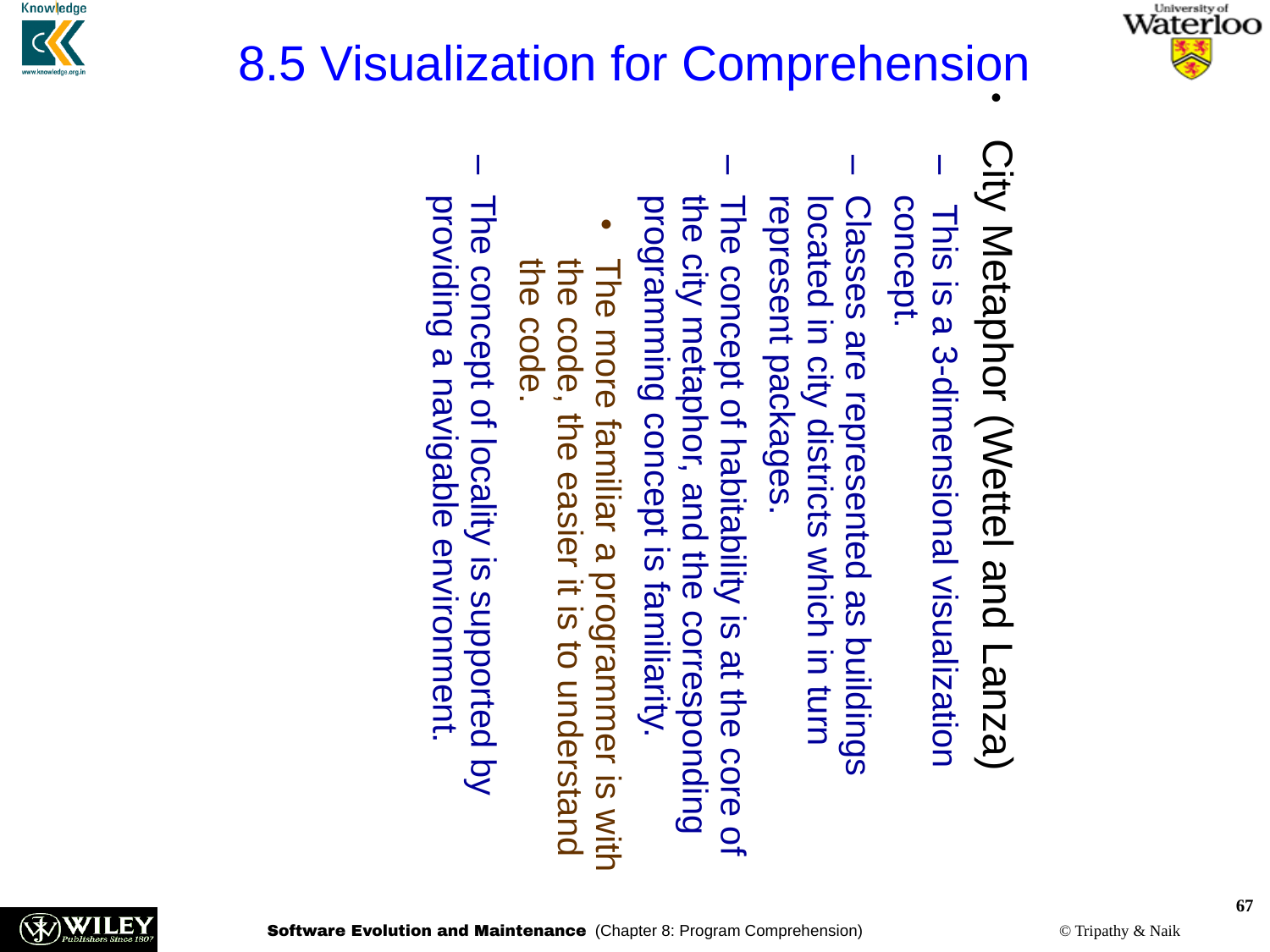

8.5 Visualization for Comprehension
City Metaphor (Wettel and Lanza)
 This is a 3-dimensional visualization concept.
Classes are represented as buildings located in city districts which in turn represent packages.
The concept of habitability is at the core of the city metaphor, and the corresponding programming concept is familiarity.
The more familiar a programmer is with the code, the easier it is to understand the code.
The concept of locality is supported by providing a navigable environment.

67